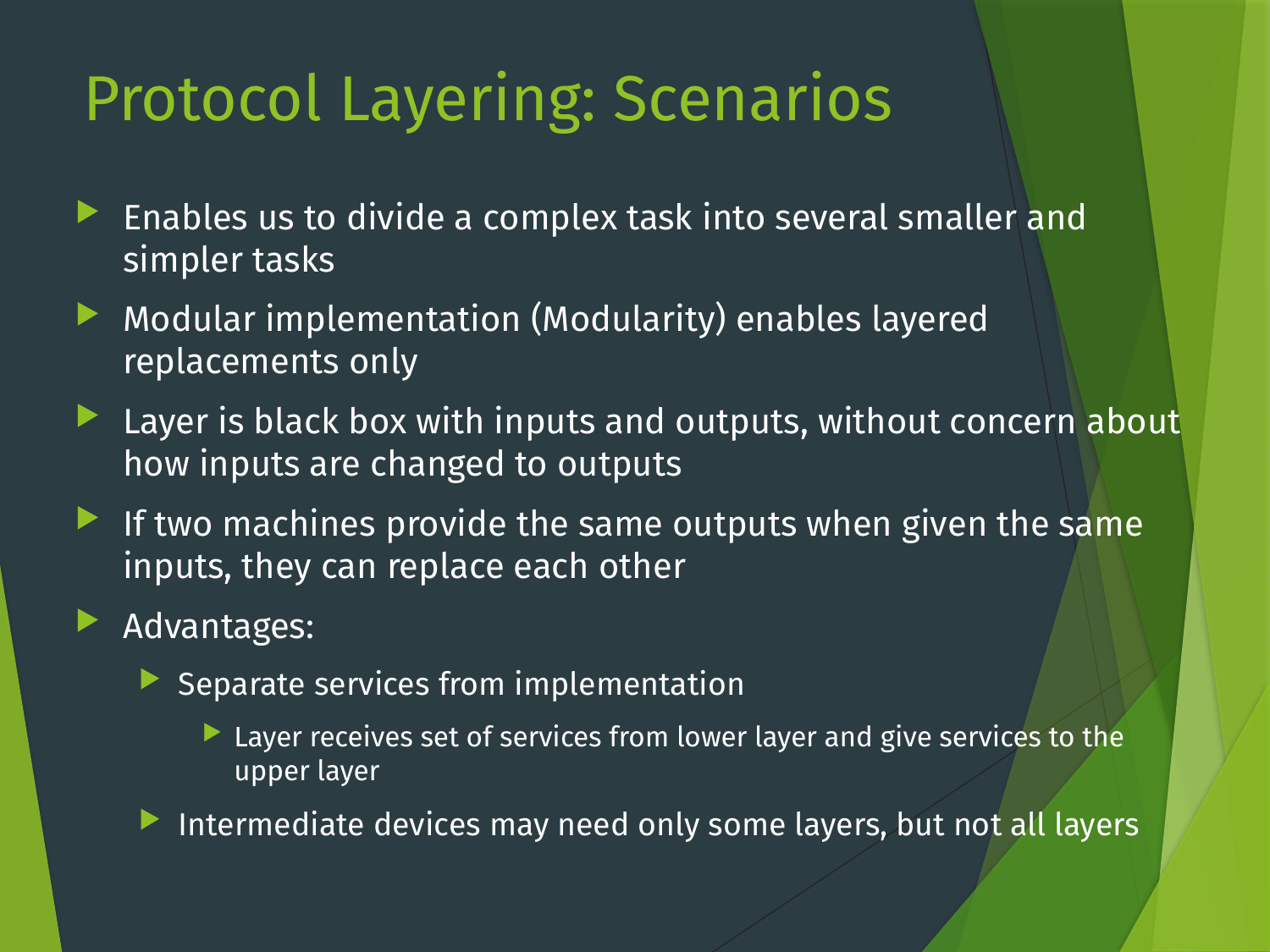

# Protocol Layering: Scenarios
Enables us to divide a complex task into several smaller and simpler tasks
Modular implementation (Modularity) enables layered replacements only
Layer is black box with inputs and outputs, without concern about how inputs are changed to outputs
If two machines provide the same outputs when given the same inputs, they can replace each other
Advantages:
Separate services from implementation
Layer receives set of services from lower layer and give services to the upper layer
Intermediate devices may need only some layers, but not all layers